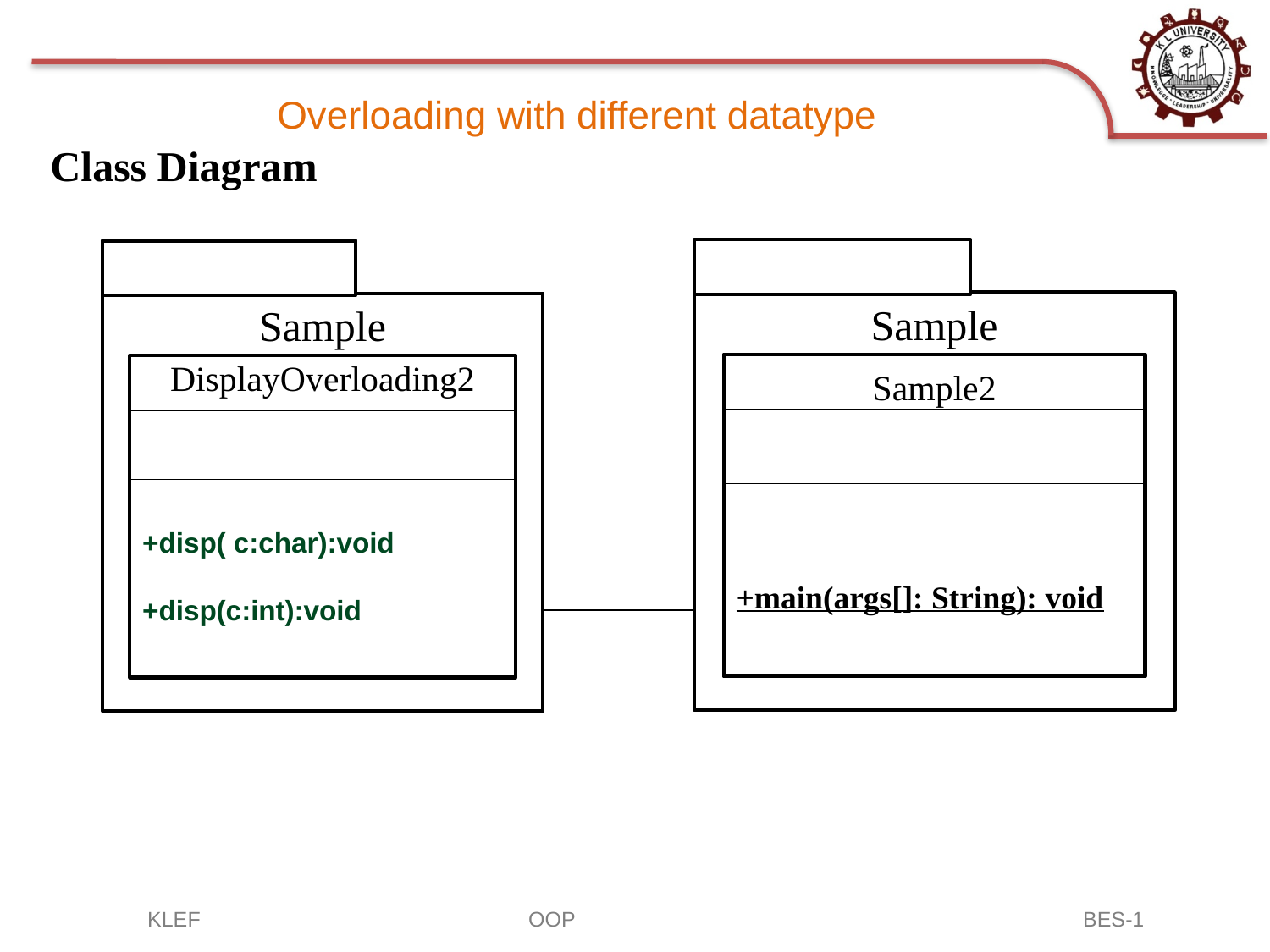

# Overloading with different datatype
 Class Diagram

Sample

Sample2

+main(args[]: String): void

Sample

DisplayOverloading2

+disp( c:char):void

+disp(c:int):void

KLEF                                                 	OOP                                                                                      BES-1